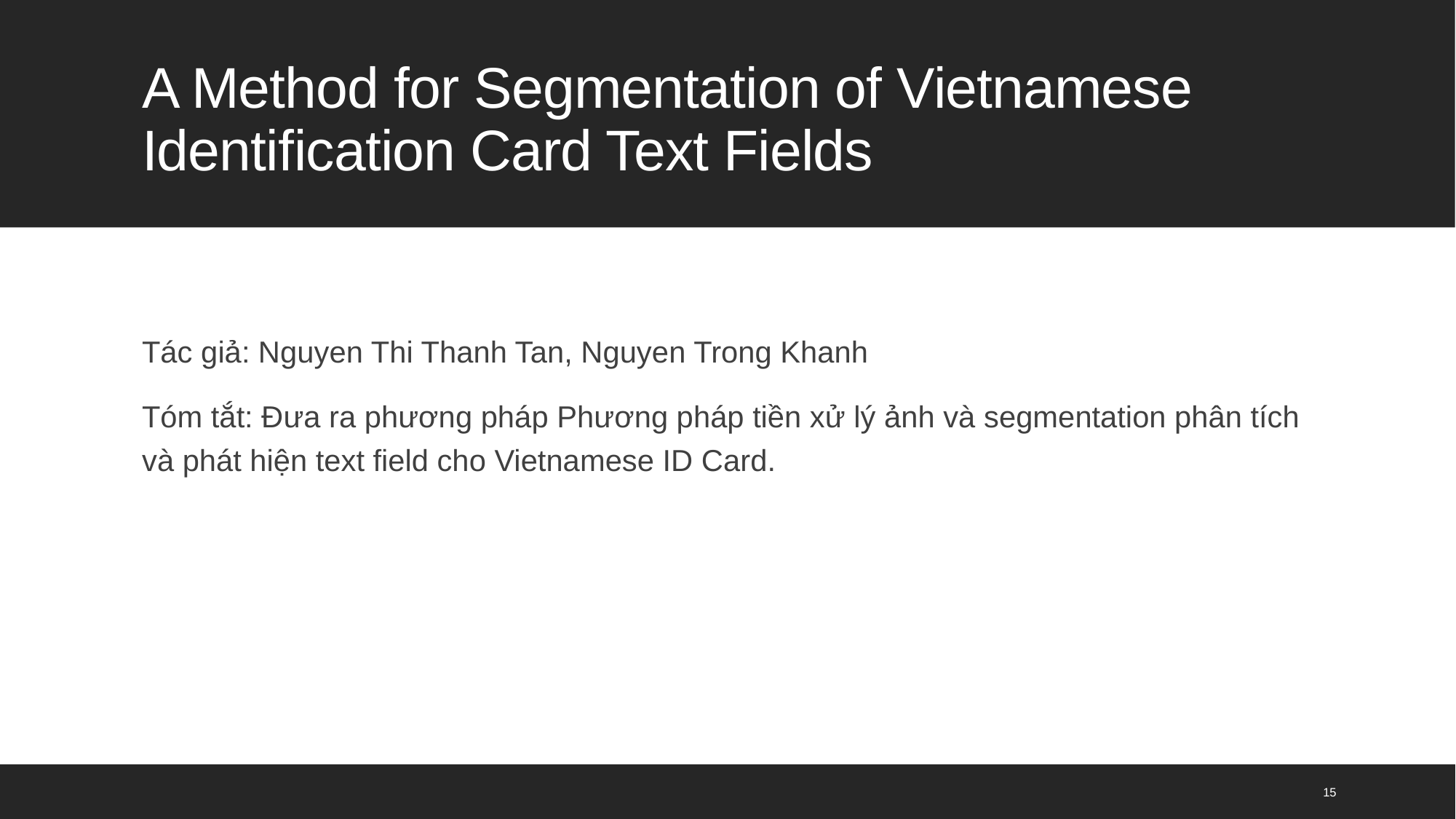

# A Method for Segmentation of Vietnamese Identiﬁcation Card Text Fields
Tác giả: Nguyen Thi Thanh Tan, Nguyen Trong Khanh
Tóm tắt: Đưa ra phương pháp Phương pháp tiền xử lý ảnh và segmentation phân tích và phát hiện text field cho Vietnamese ID Card.

15